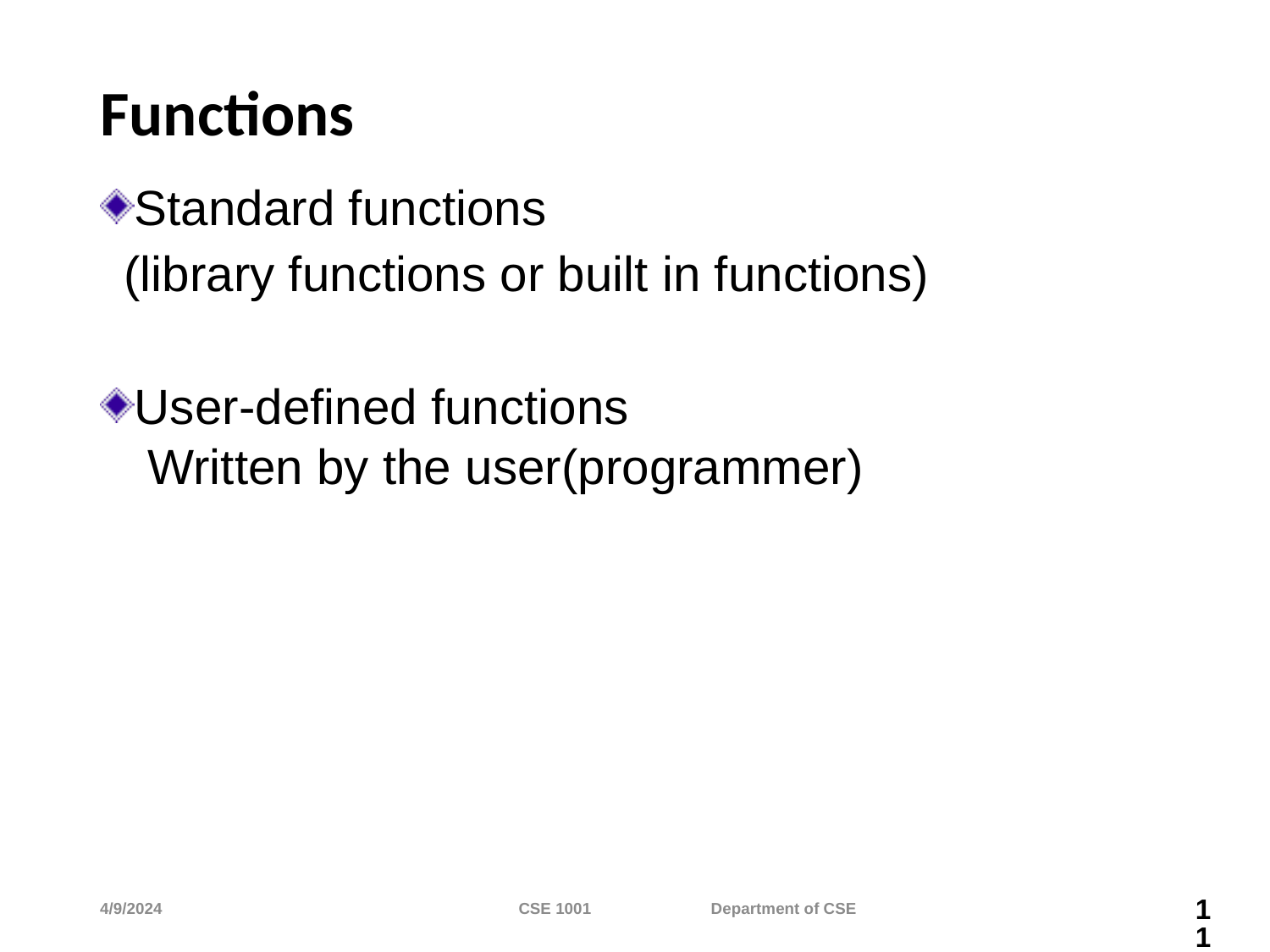

# Functions
Standard functions
	(library functions or built in functions)

User-defined functions
Written by the user(programmer)
4/9/2024
CSE 1001                           Department of CSE
11